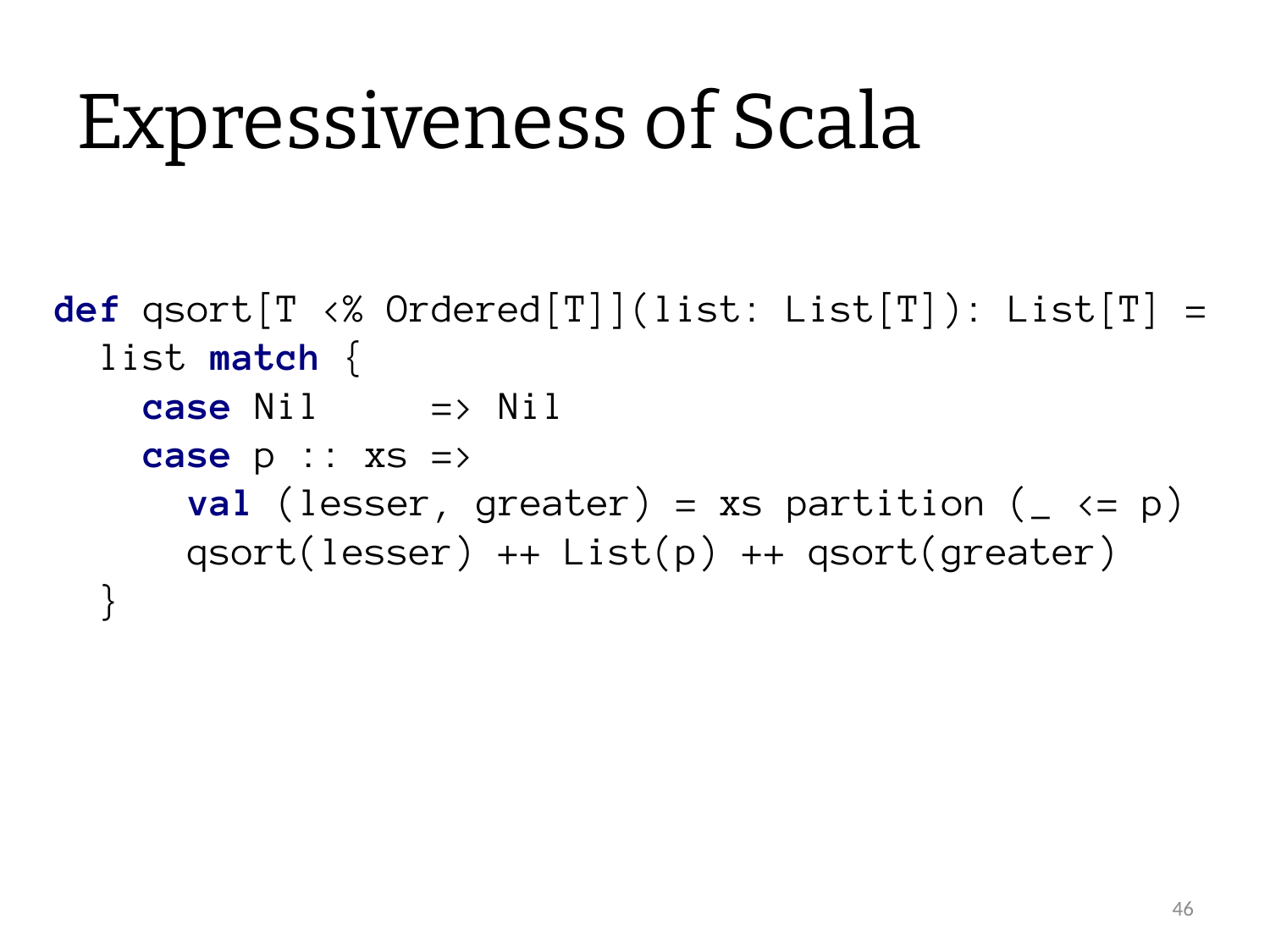

# Expressiveness of Scala
def qsort[T <% Ordered[T]](list: List[T]): List[T] =
  list match {
    case Nil     => Nil
    case p :: xs =>
      val (lesser, greater) = xs partition (_ <= p)
      qsort(lesser) ++ List(p) ++ qsort(greater)
  }
46